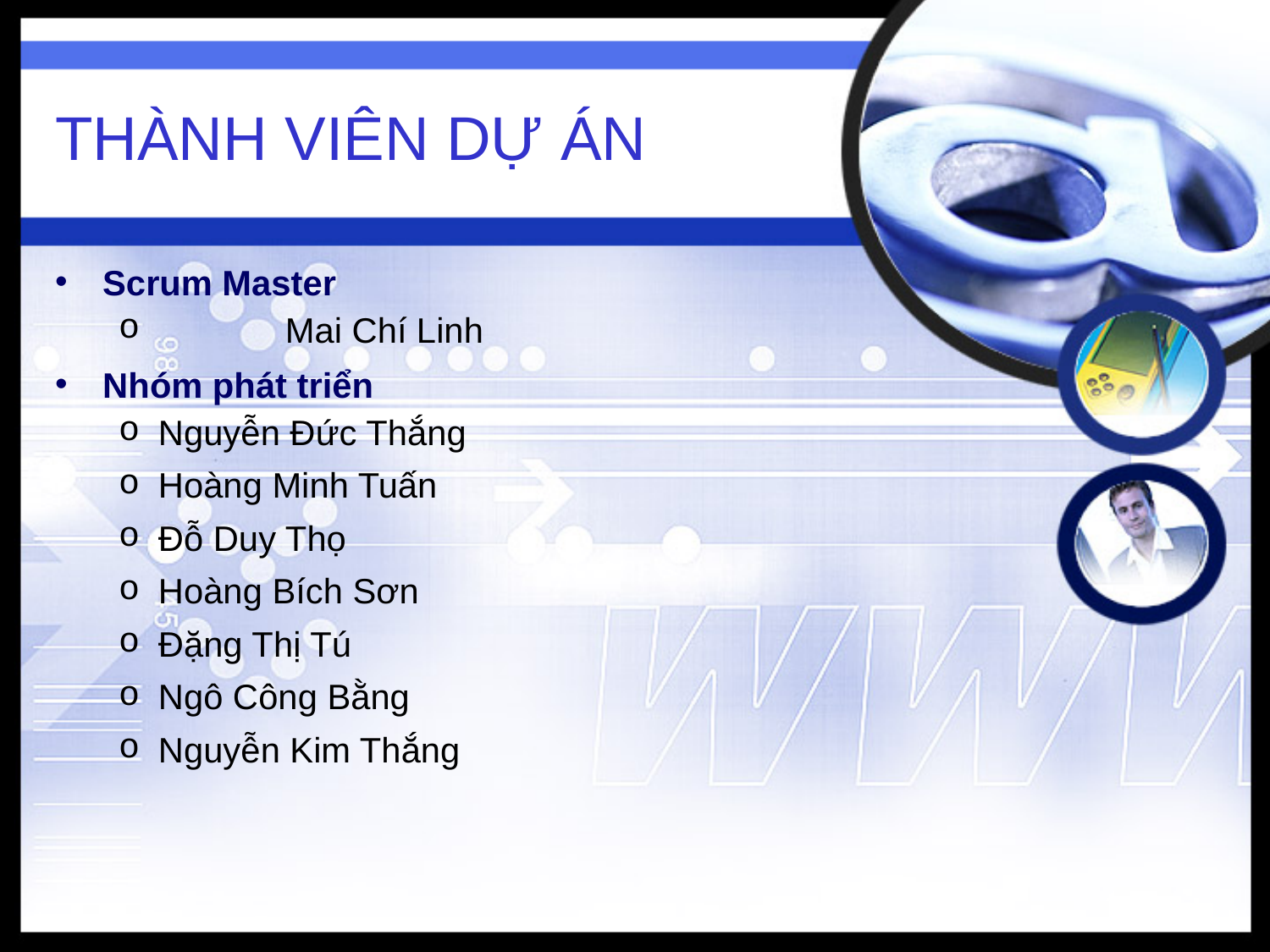

# THÀNH VIÊN DỰ ÁN
Scrum Master
	Mai Chí Linh
Nhóm phát triển
Nguyễn Đức Thắng
Hoàng Minh Tuấn
Đỗ Duy Thọ
Hoàng Bích Sơn
Đặng Thị Tú
Ngô Công Bằng
Nguyễn Kim Thắng